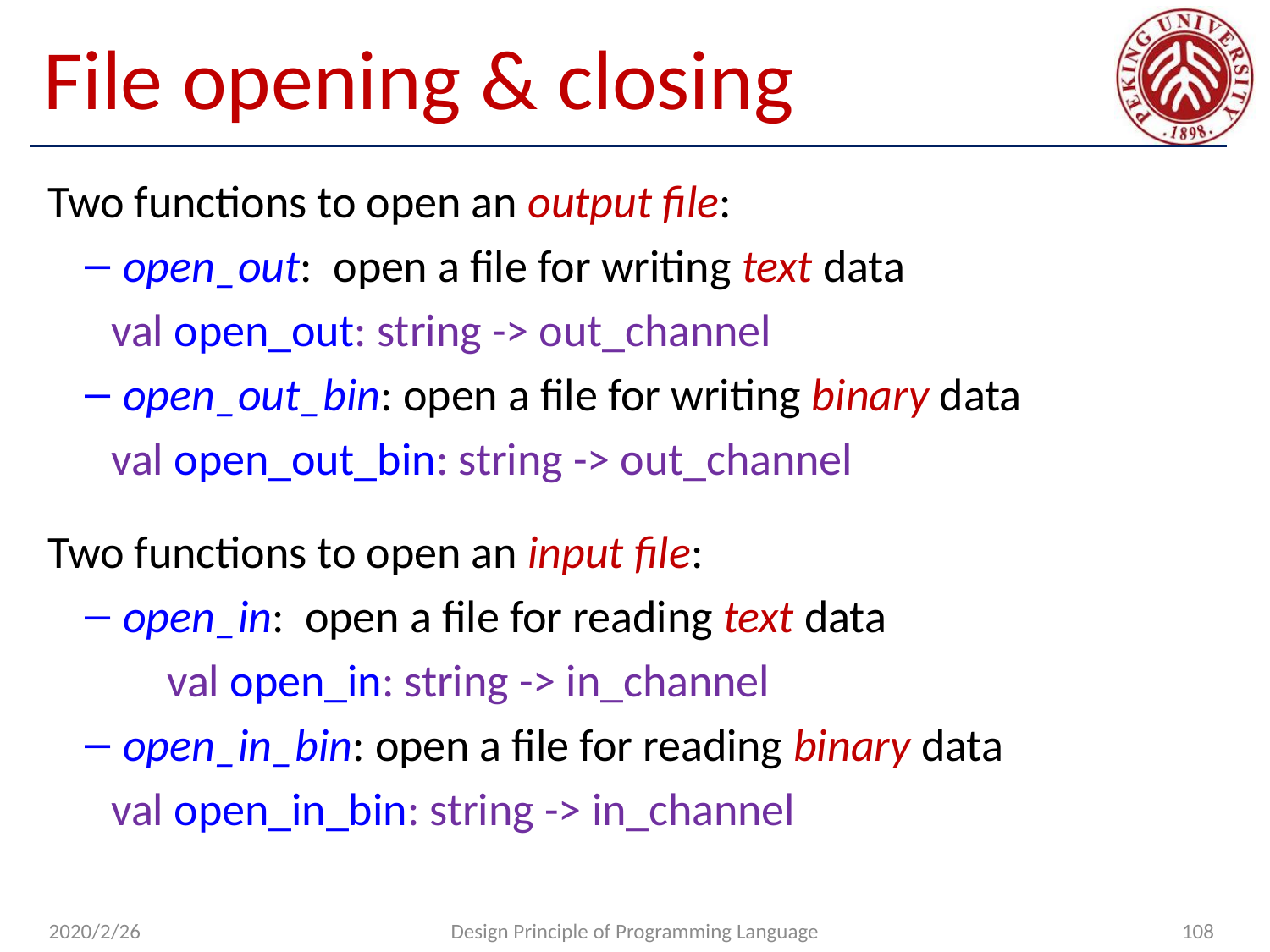

# File opening & closing
Two functions to open an output file:
open_out:  open a file for writing text data
	val open_out: string -> out_channel
open_out_bin: open a file for writing binary data
	val open_out_bin: string -> out_channel

Two functions to open an input file:
open_in:  open a file for reading text data
val open_in: string -> in_channel
open_in_bin: open a file for reading binary data
	val open_in_bin: string -> in_channel
2020/2/26
Design Principle of Programming Language
108